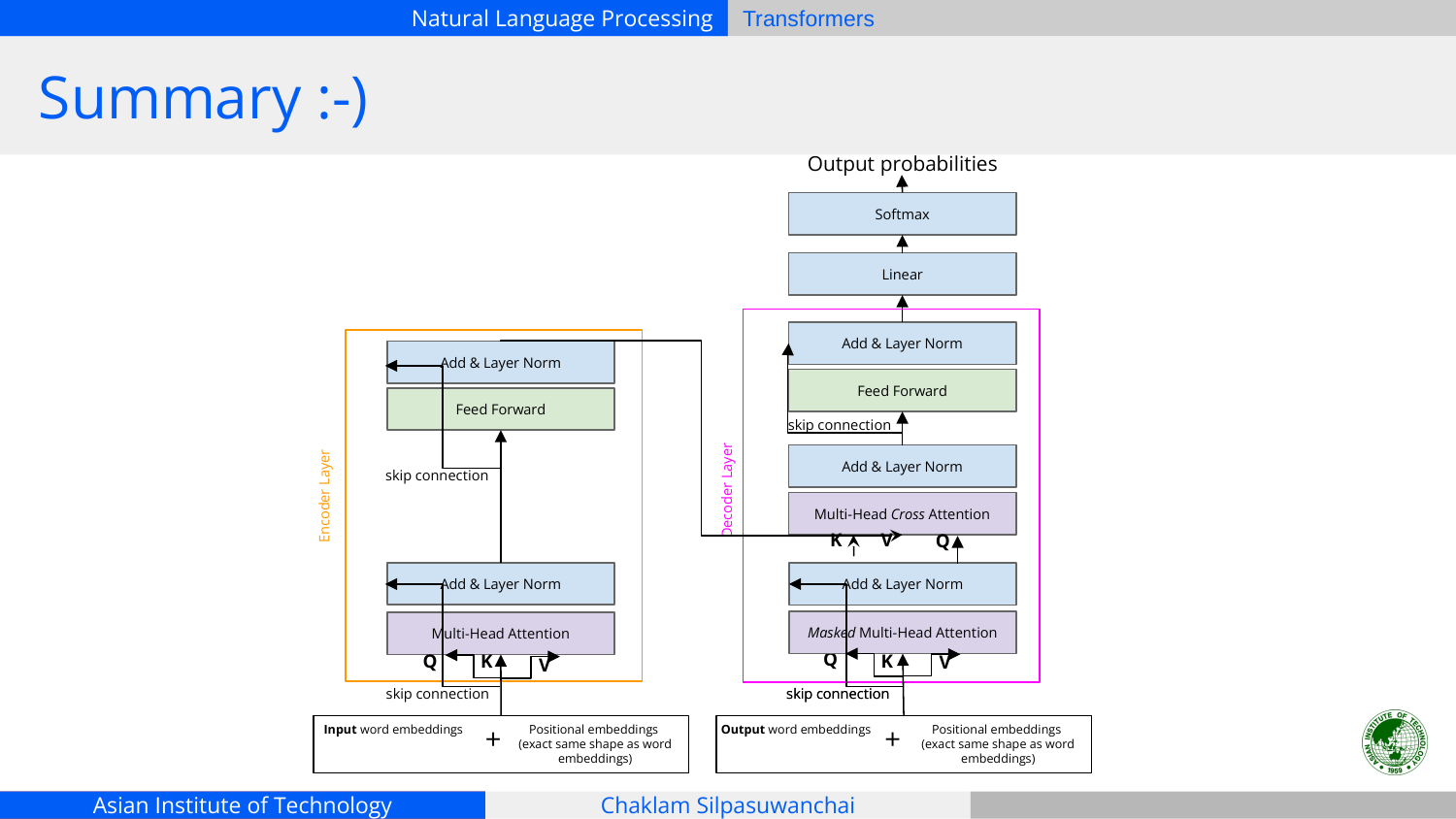

# Summary :-)
Output probabilities
Softmax
Linear

Add & Layer Norm

Add & Layer Norm
Feed Forward
skip connection
Add & Layer Norm
Multi-Head Attention
Q
K
V
Feed Forward
skip connection
Add & Layer Norm
Decoder Layer
Encoder Layer
Multi-Head Cross Attention
K
V
Q
Add & Layer Norm
Masked Multi-Head Attention
Q
Q
K
K
V
V
skip connection
skip connection
skip connection
+
+
Positional embeddings
(exact same shape as word embeddings)
Output word embeddings

Positional embeddings
(exact same shape as word embeddings)
Input word embeddings